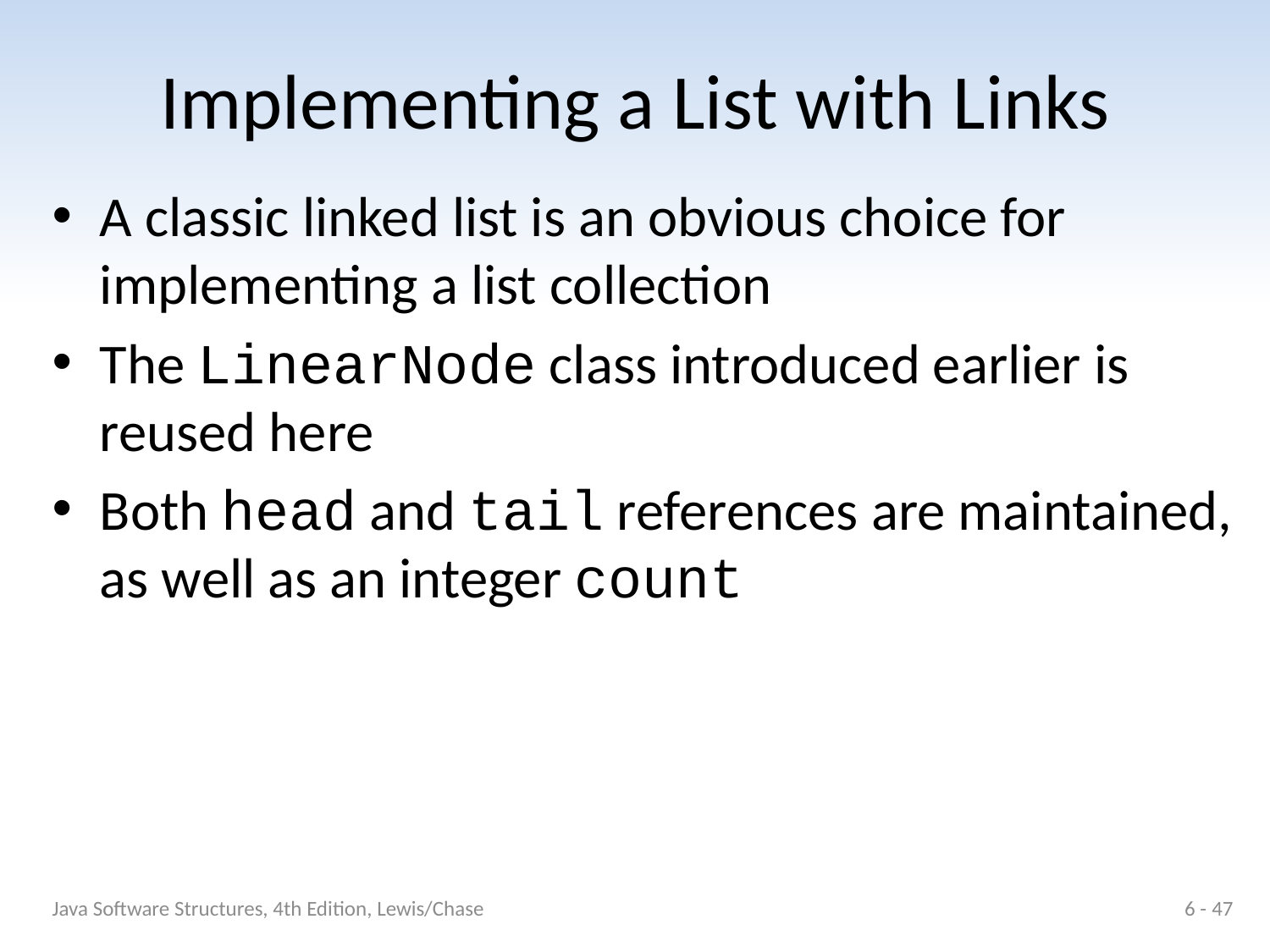

# Implementing a List with Links
A classic linked list is an obvious choice for implementing a list collection
The LinearNode class introduced earlier is reused here
Both head and tail references are maintained, as well as an integer count
Java Software Structures, 4th Edition, Lewis/Chase
6 - 47